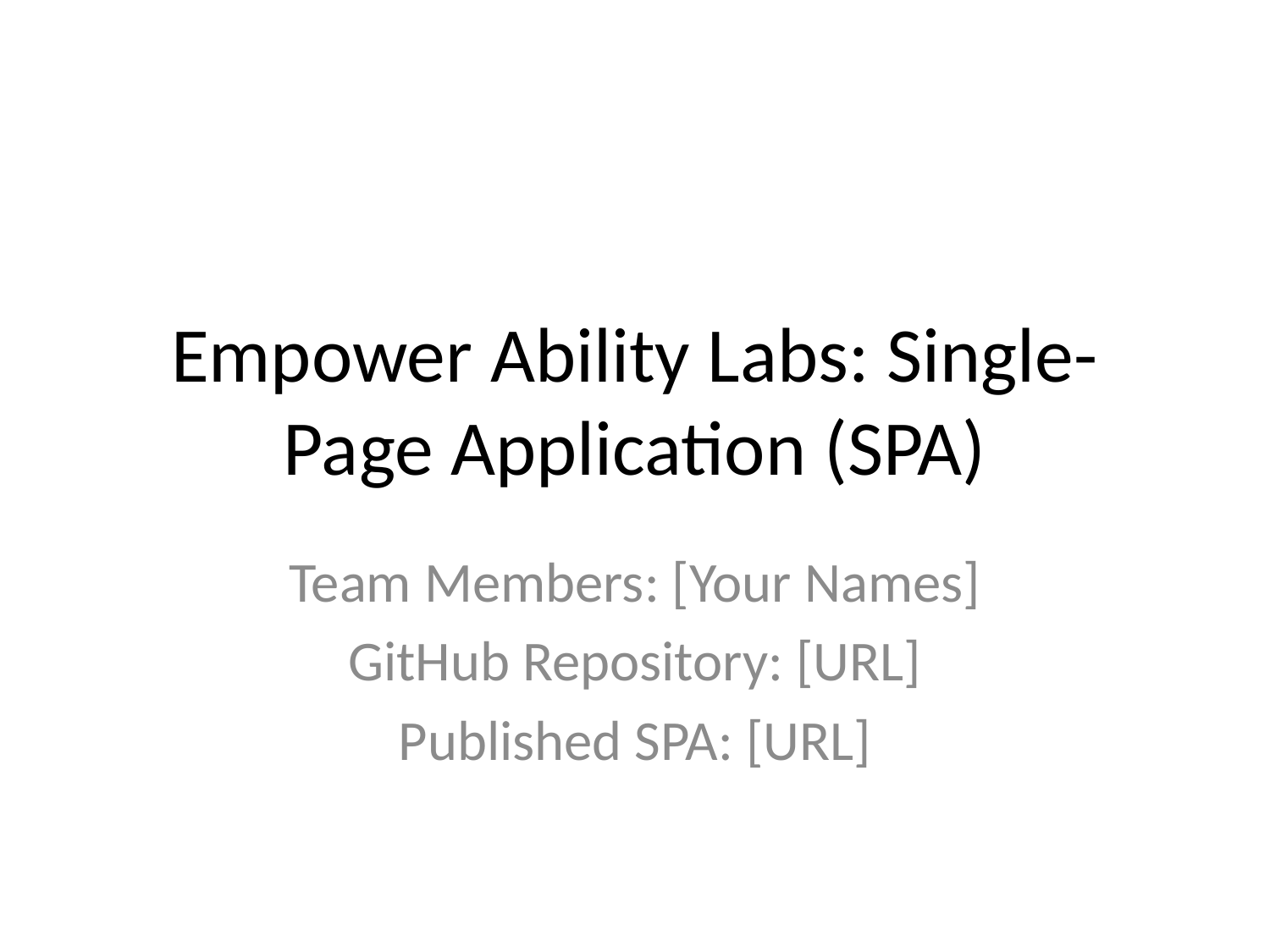

# Empower Ability Labs: Single-Page Application (SPA)
Team Members: [Your Names]
GitHub Repository: [URL]
Published SPA: [URL]